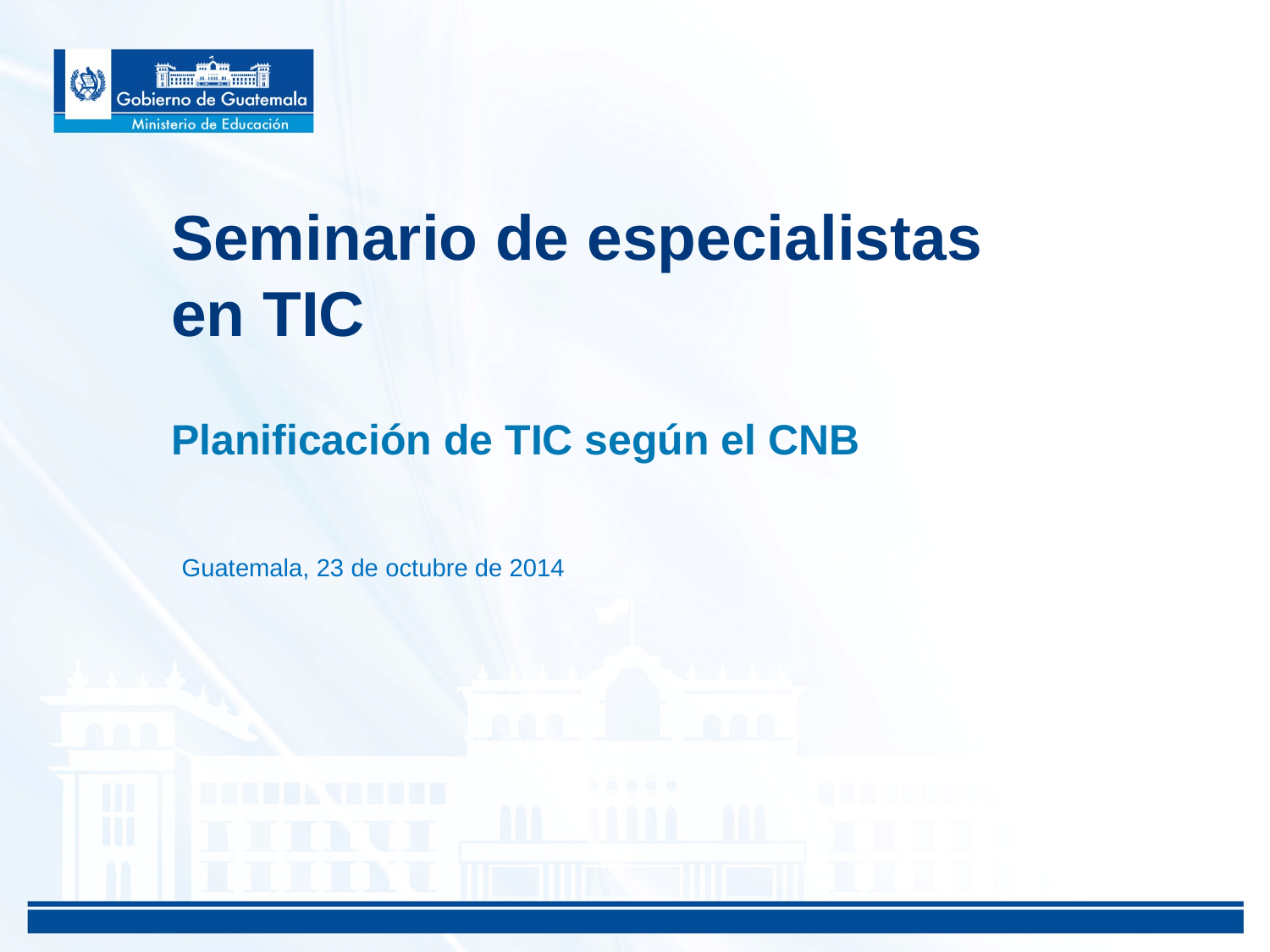

Seminario de especialistas en TIC
Planificación de TIC según el CNB
Guatemala, 23 de octubre de 2014